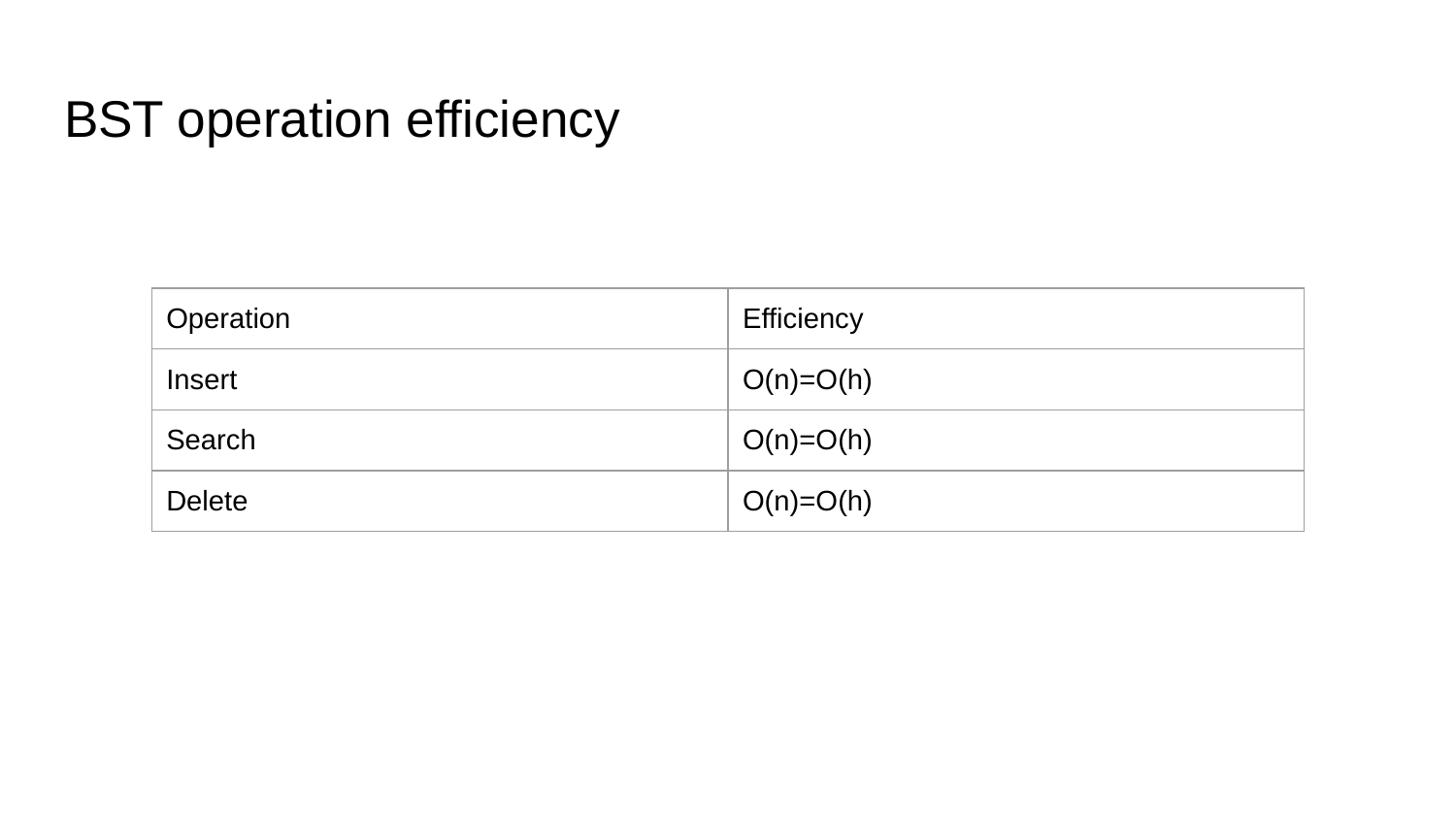

# BST operation efficiency

| Operation | Efficiency |
| --- | --- |
| Insert | O(n)=O(h) |
| Search | O(n)=O(h) |
| Delete | O(n)=O(h) |